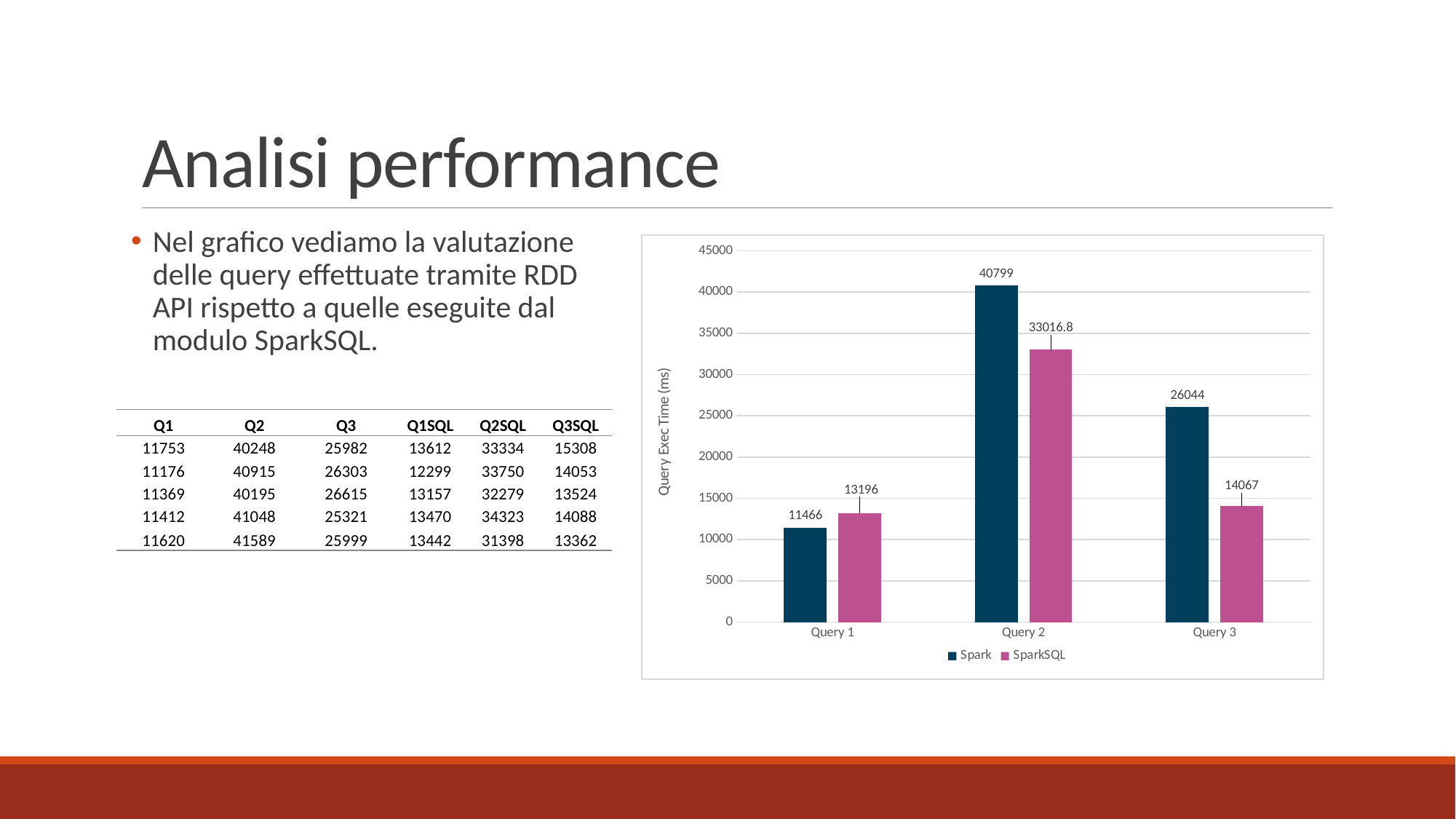

# Analisi performance
Nel grafico vediamo la valutazione delle query effettuate tramite RDD API rispetto a quelle eseguite dal modulo SparkSQL.

### Chart

| Category |  |  |
|---|---|---|
| Query 1 | 11466.0 | 13196.0 |
| Query 2 | 40799.0 | 33016.8 |
| Query 3 | 26044.0 | 14067.0 |
| Q1 | Q2 | Q3 | Q1SQL | Q2SQL | Q3SQL |
| --- | --- | --- | --- | --- | --- |
| 11753 | 40248 | 25982 | 13612 | 33334 | 15308 |
| 11176 | 40915 | 26303 | 12299 | 33750 | 14053 |
| 11369 | 40195 | 26615 | 13157 | 32279 | 13524 |
| 11412 | 41048 | 25321 | 13470 | 34323 | 14088 |
| 11620 | 41589 | 25999 | 13442 | 31398 | 13362 |